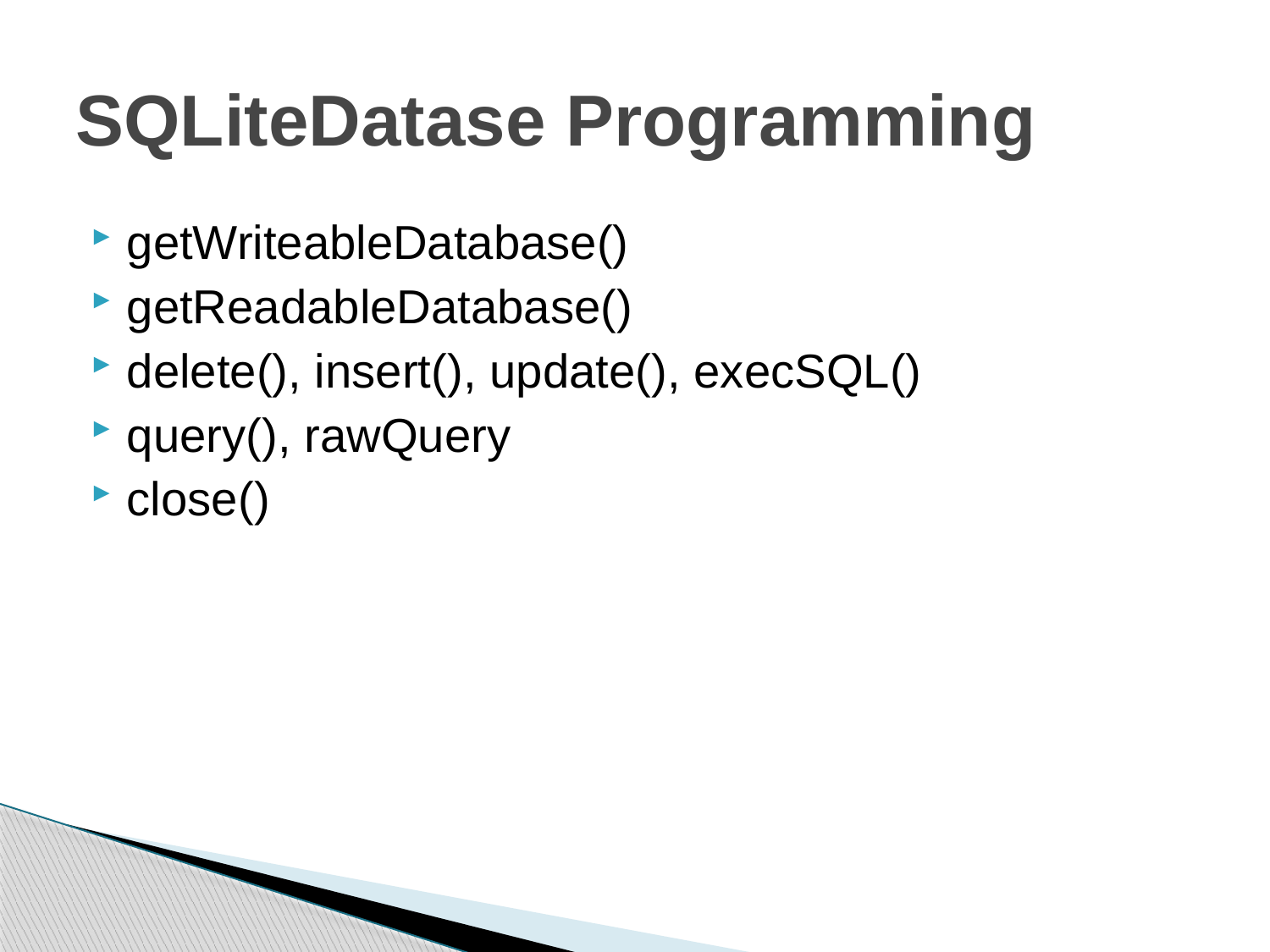

# SQLiteDatase Programming
getWriteableDatabase()
getReadableDatabase()
delete(), insert(), update(), execSQL()
query(), rawQuery
close()